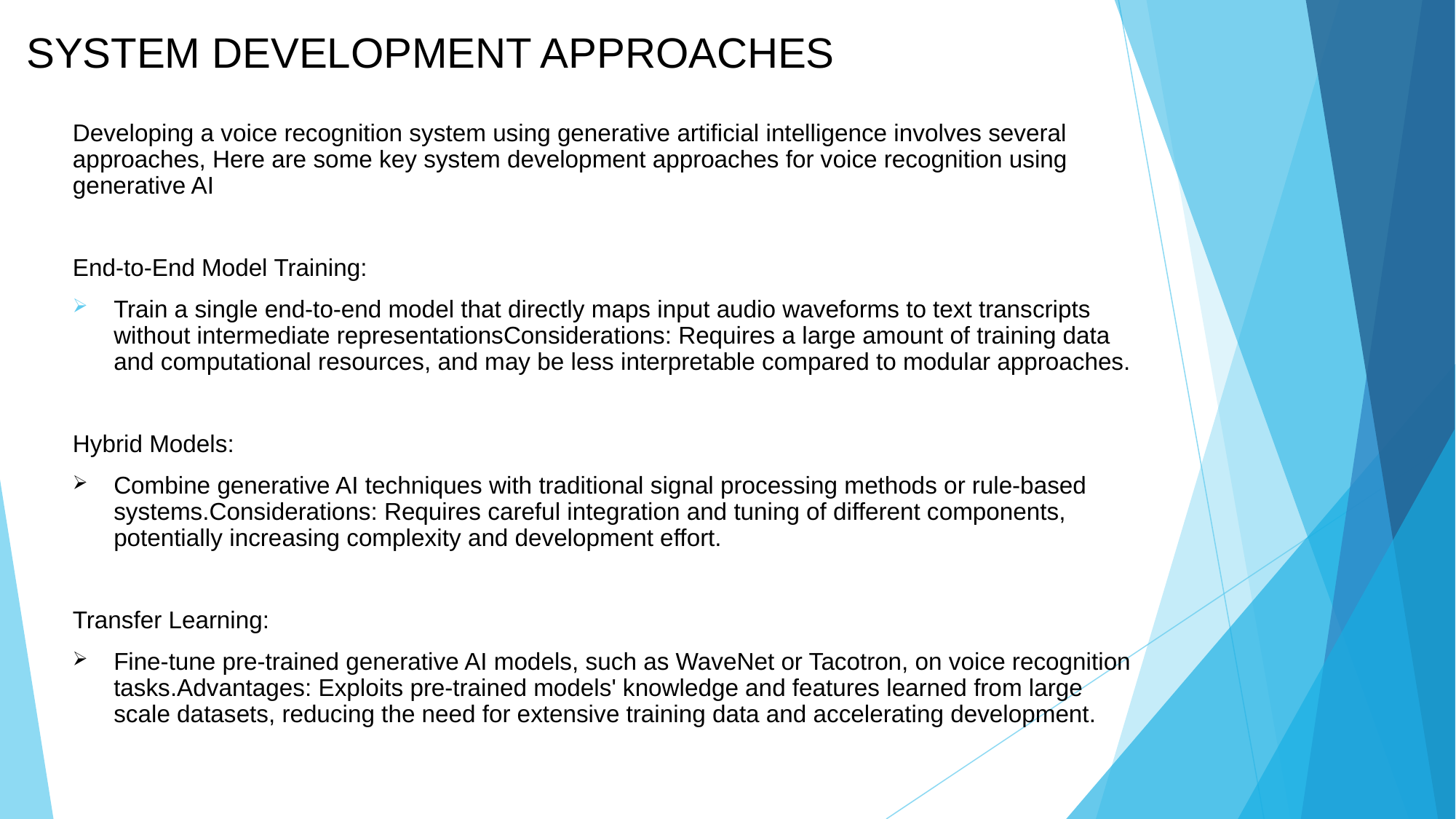

# SYSTEM DEVELOPMENT APPROACHES
Developing a voice recognition system using generative artificial intelligence involves several approaches, Here are some key system development approaches for voice recognition using generative AI

End-to-End Model Training:
Train a single end-to-end model that directly maps input audio waveforms to text transcripts without intermediate representationsConsiderations: Requires a large amount of training data and computational resources, and may be less interpretable compared to modular approaches.

Hybrid Models:
Combine generative AI techniques with traditional signal processing methods or rule-based systems.Considerations: Requires careful integration and tuning of different components, potentially increasing complexity and development effort.

Transfer Learning:
Fine-tune pre-trained generative AI models, such as WaveNet or Tacotron, on voice recognition tasks.Advantages: Exploits pre-trained models' knowledge and features learned from large scale datasets, reducing the need for extensive training data and accelerating development.